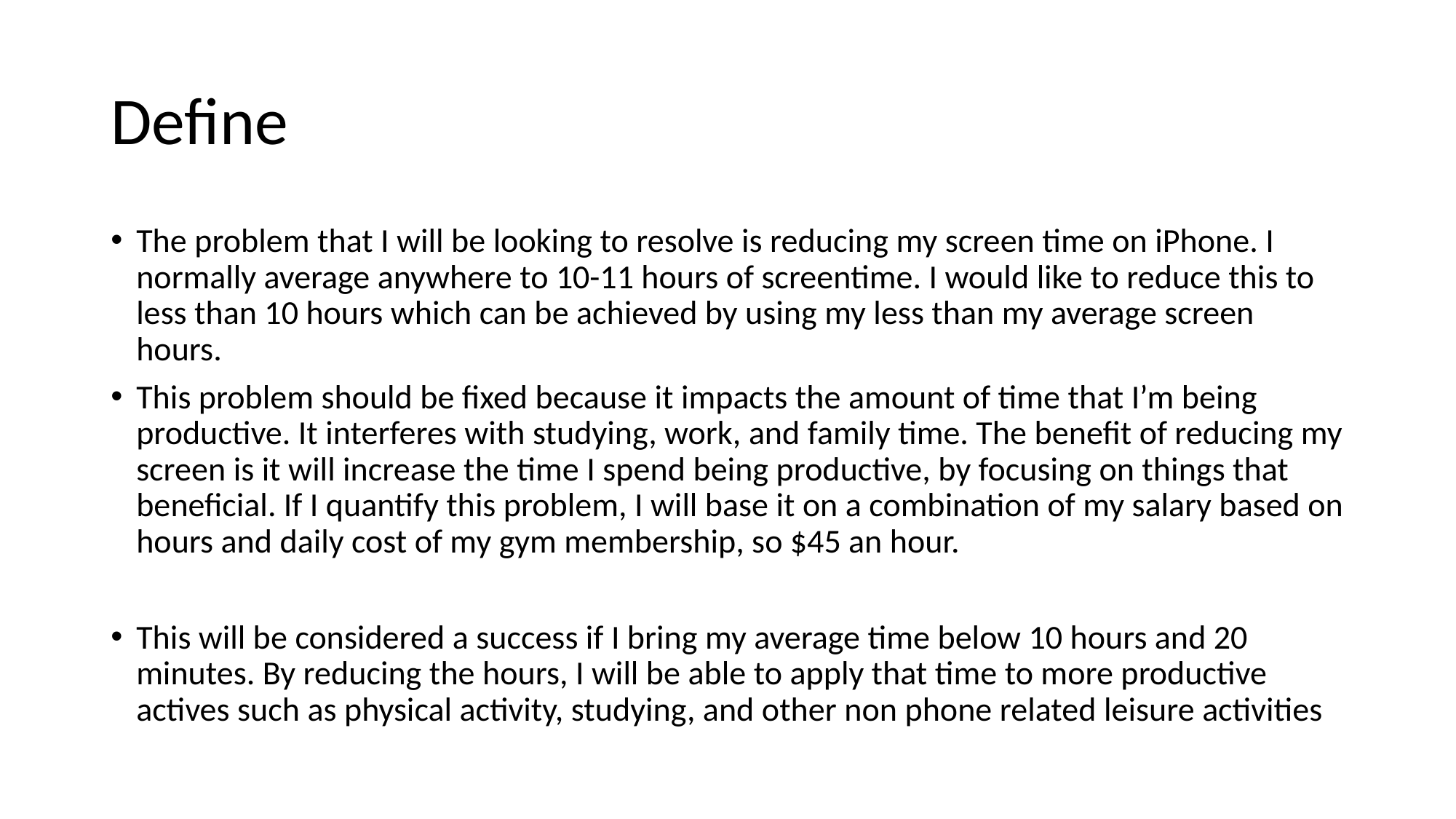

# Define
The problem that I will be looking to resolve is reducing my screen time on iPhone. I normally average anywhere to 10-11 hours of screentime. I would like to reduce this to less than 10 hours which can be achieved by using my less than my average screen hours.
This problem should be fixed because it impacts the amount of time that I’m being productive. It interferes with studying, work, and family time. The benefit of reducing my screen is it will increase the time I spend being productive, by focusing on things that beneficial. If I quantify this problem, I will base it on a combination of my salary based on hours and daily cost of my gym membership, so $45 an hour.

This will be considered a success if I bring my average time below 10 hours and 20 minutes. By reducing the hours, I will be able to apply that time to more productive actives such as physical activity, studying, and other non phone related leisure activities